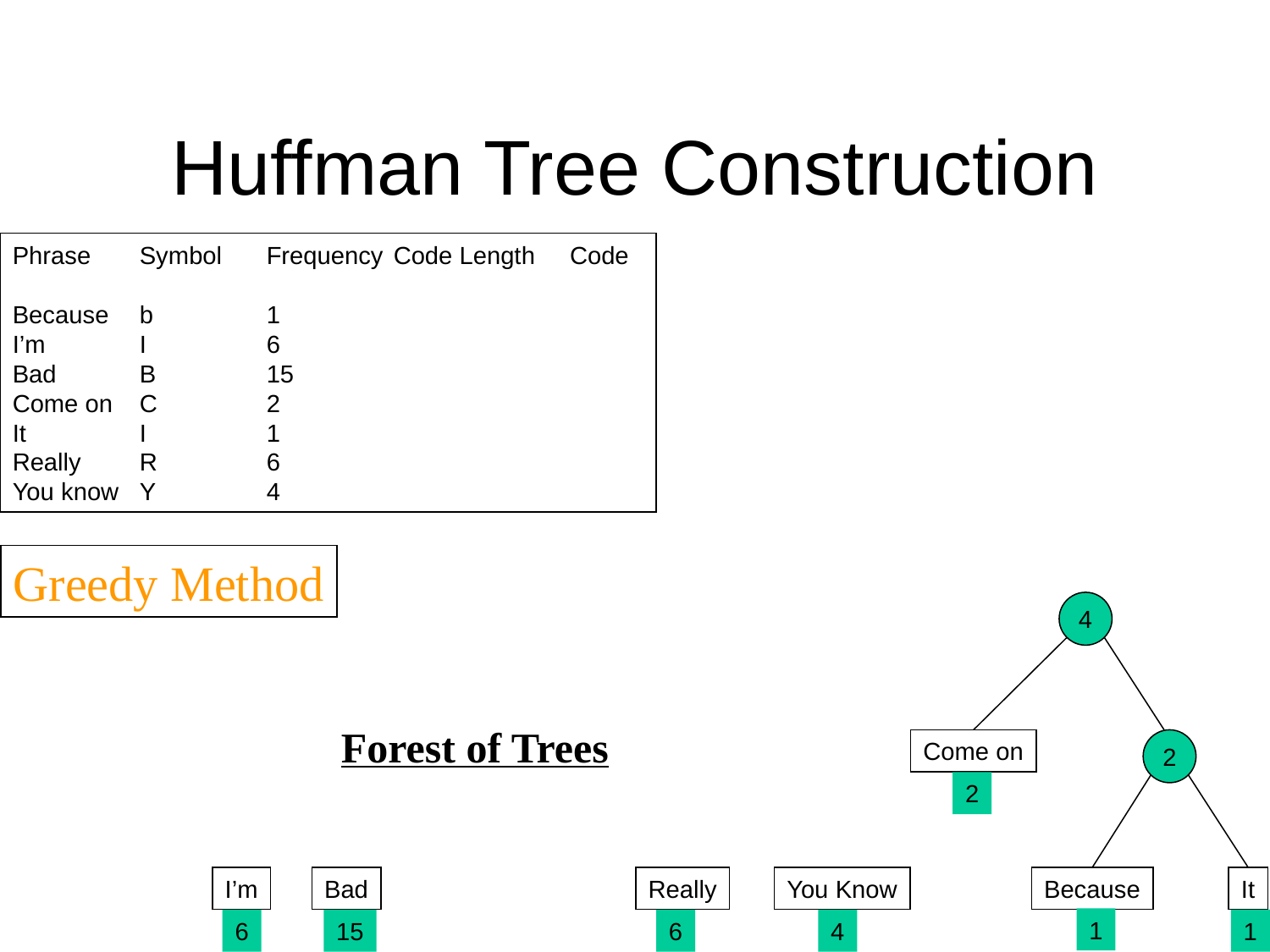

# Huffman Tree Construction
Phrase	Symbol	Frequency	Code Length     Code

Because	b	1
I’m	I	6
Bad	B	15
Come on 	C	2
It	I	1
Really	R	6
You know	Y	4
Greedy Method
4
Forest of Trees
Come on
2
2
I’m
6
Bad
15
Really
6
You Know
4
Because
1
It
1